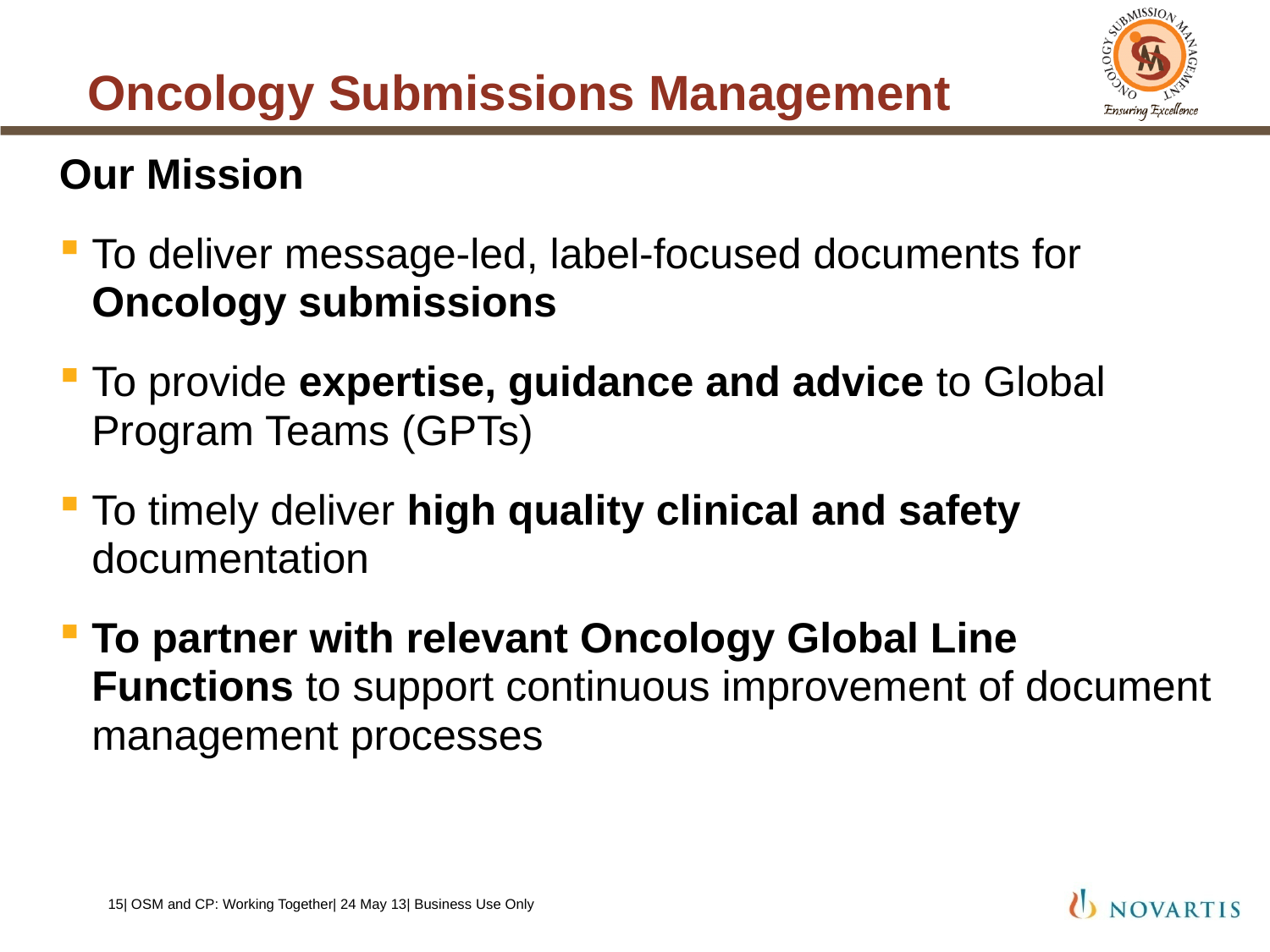

# Oncology Submissions Management
Our Mission
To deliver message-led, label-focused documents for
Oncology submissions
To provide expertise, guidance and advice to Global Program Teams (GPTs)
To timely deliver high quality clinical and safety documentation
To partner with relevant Oncology Global Line Functions to support continuous improvement of document management processes
15| OSM and CP: Working Together| 24 May 13| Business Use Only